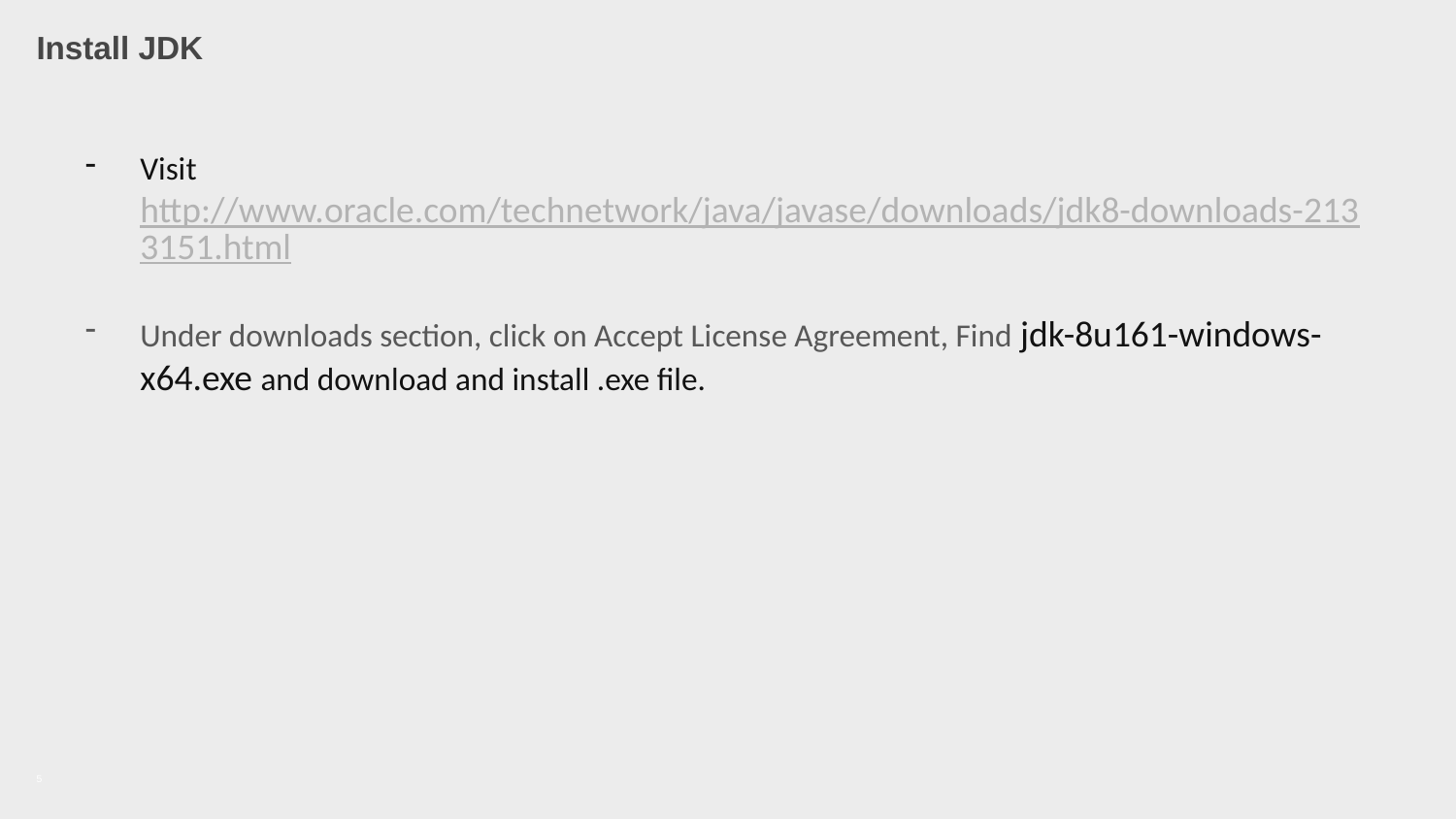

# Install JDK
Visit http://www.oracle.com/technetwork/java/javase/downloads/jdk8-downloads-2133151.html
Under downloads section, click on Accept License Agreement, Find jdk-8u161-windows-x64.exe and download and install .exe file.
|  |
| --- |
5